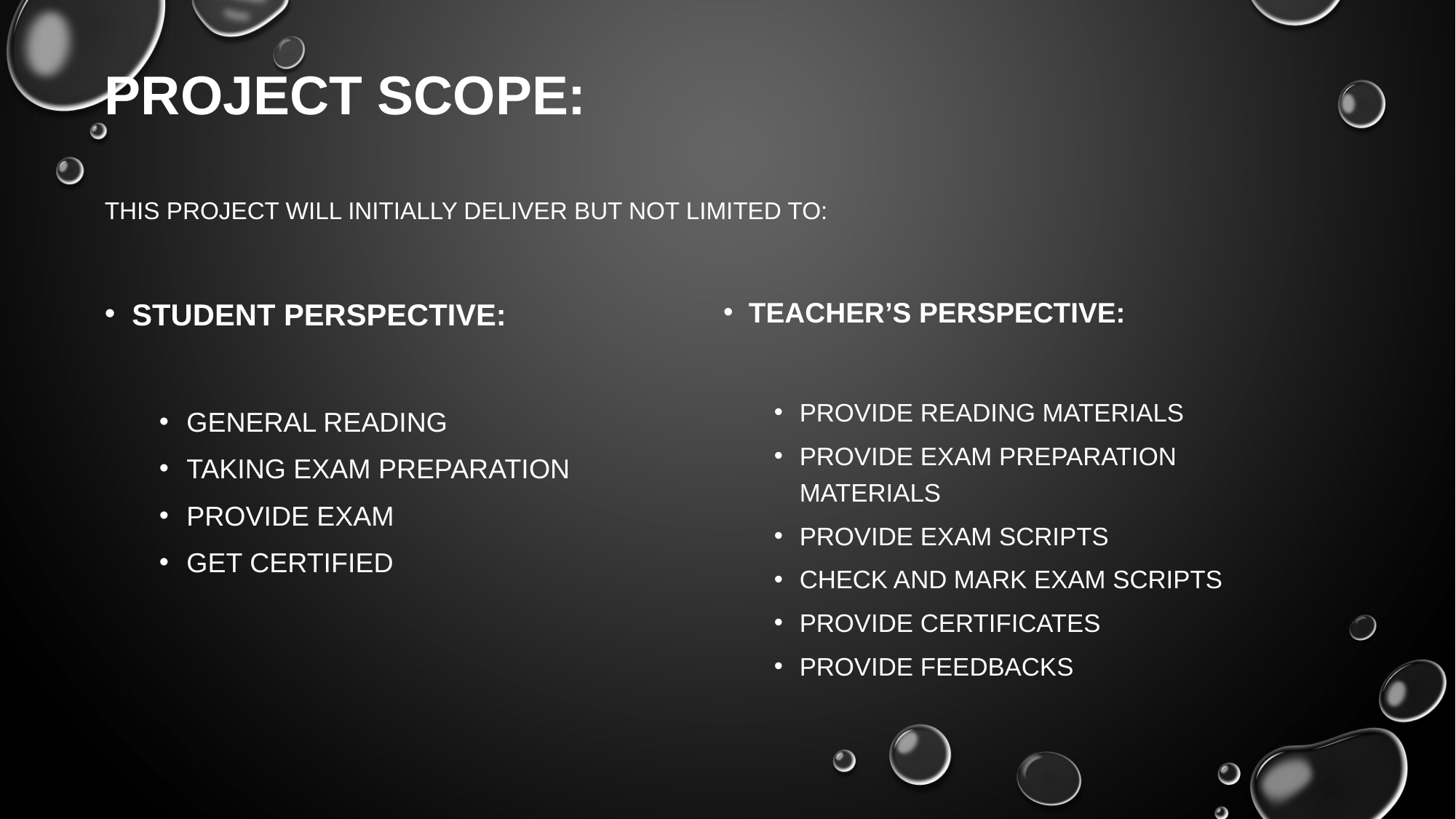

# Project scope:
This project will initially deliver but not limited to:
Teacher’s perspective:

Provide reading materials
Provide exam preparation materials
Provide exam scripts
Check and mark exam scripts
Provide certificates
Provide feedbacks

Student perspective:

General reading
Taking exam preparation
Provide exam
Get certified